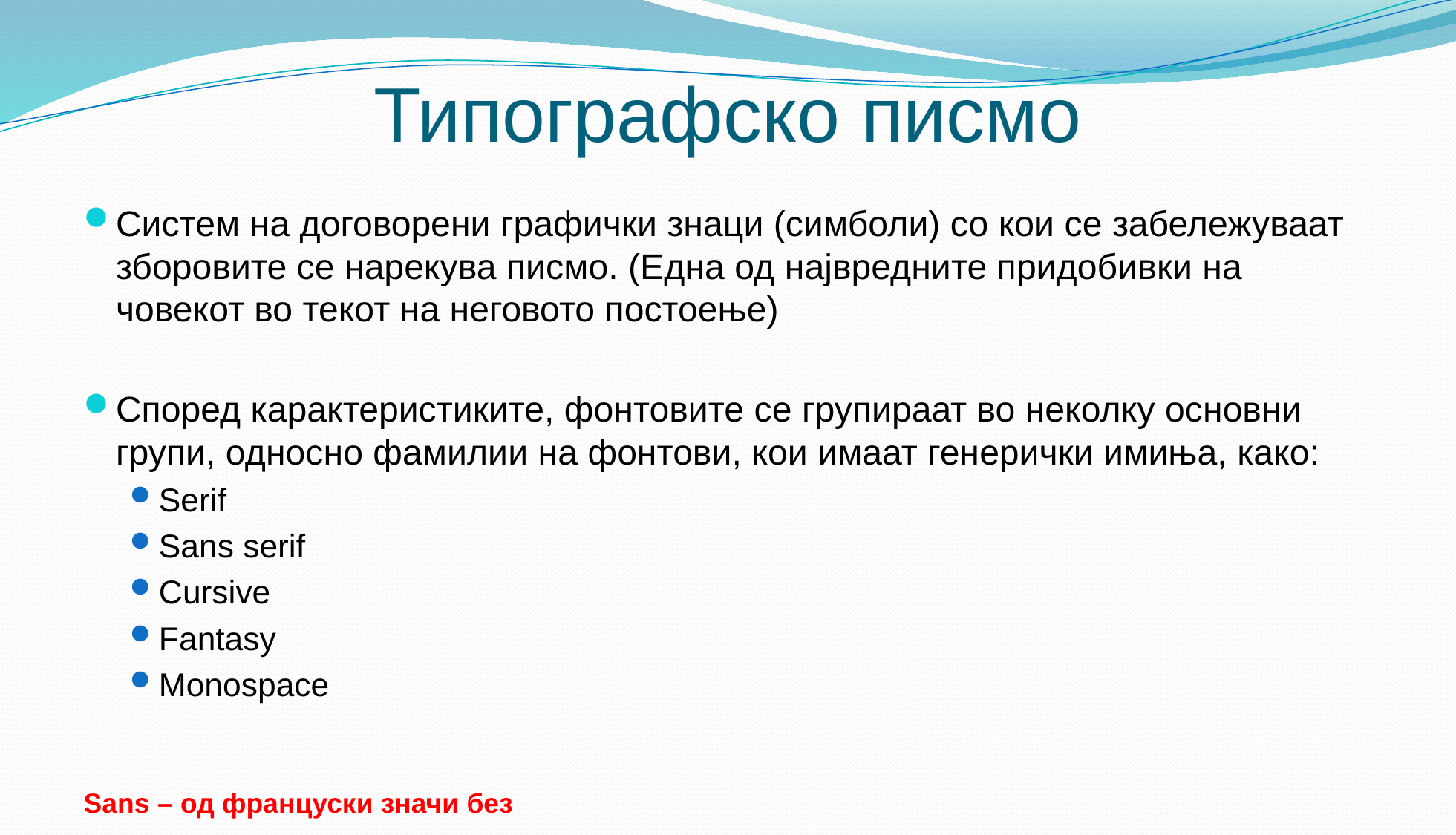

# Типографско писмо
Систем на договорени графички знаци (симболи) со кои се забележуваат зборовите се нарекува писмо. (Една од највредните придобивки на човекот во текот на неговото постоење)

Според карактеристиките, фонтовите се групираат во неколку основни групи, односно фамилии на фонтови, кои имаат генерички имиња, како:
Serif
Sans serif
Cursive
Fantasy
Monospace

Sans – од француски значи без